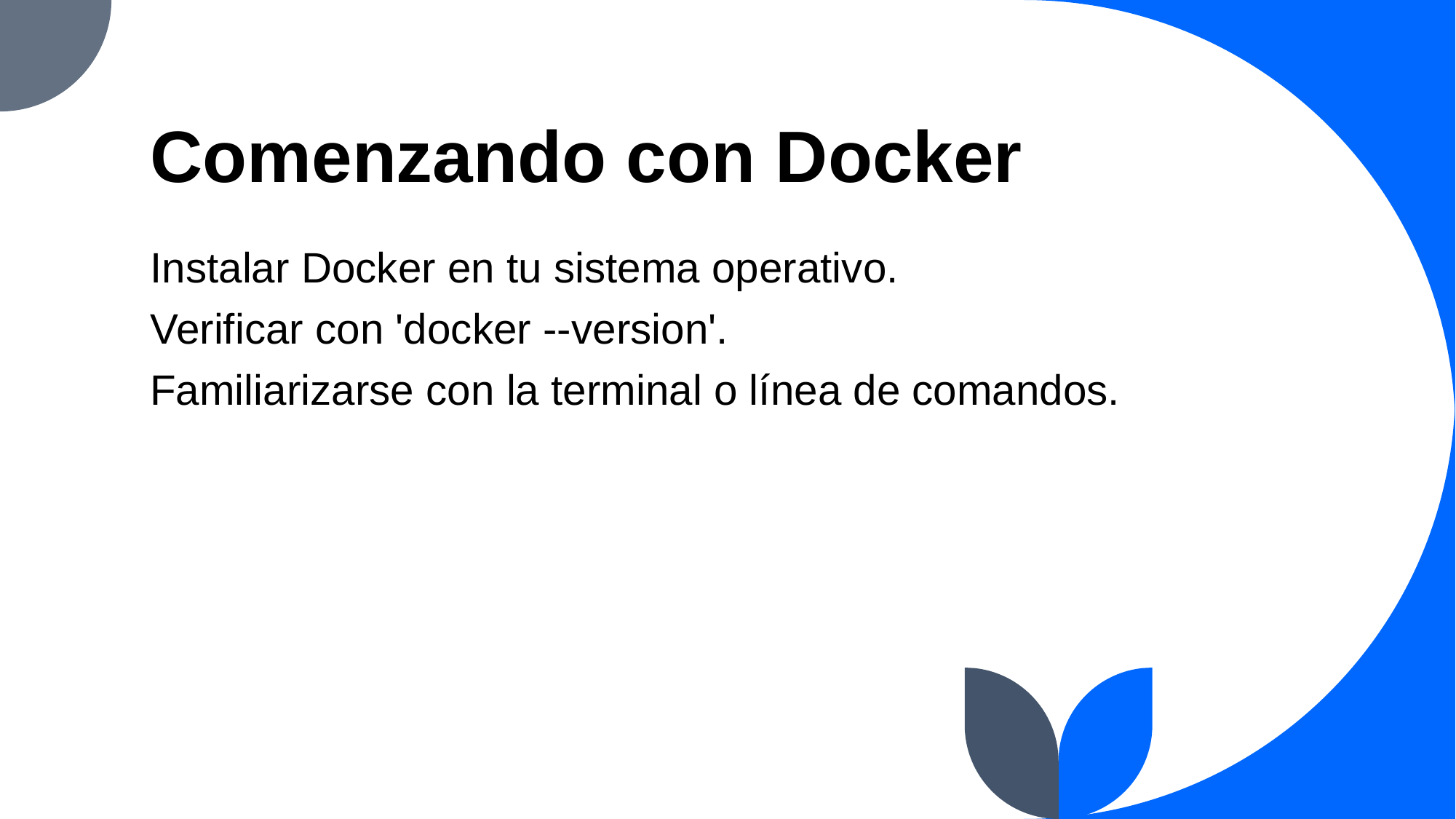

# Comenzando con Docker
Instalar Docker en tu sistema operativo.
Verificar con 'docker --version'.
Familiarizarse con la terminal o línea de comandos.